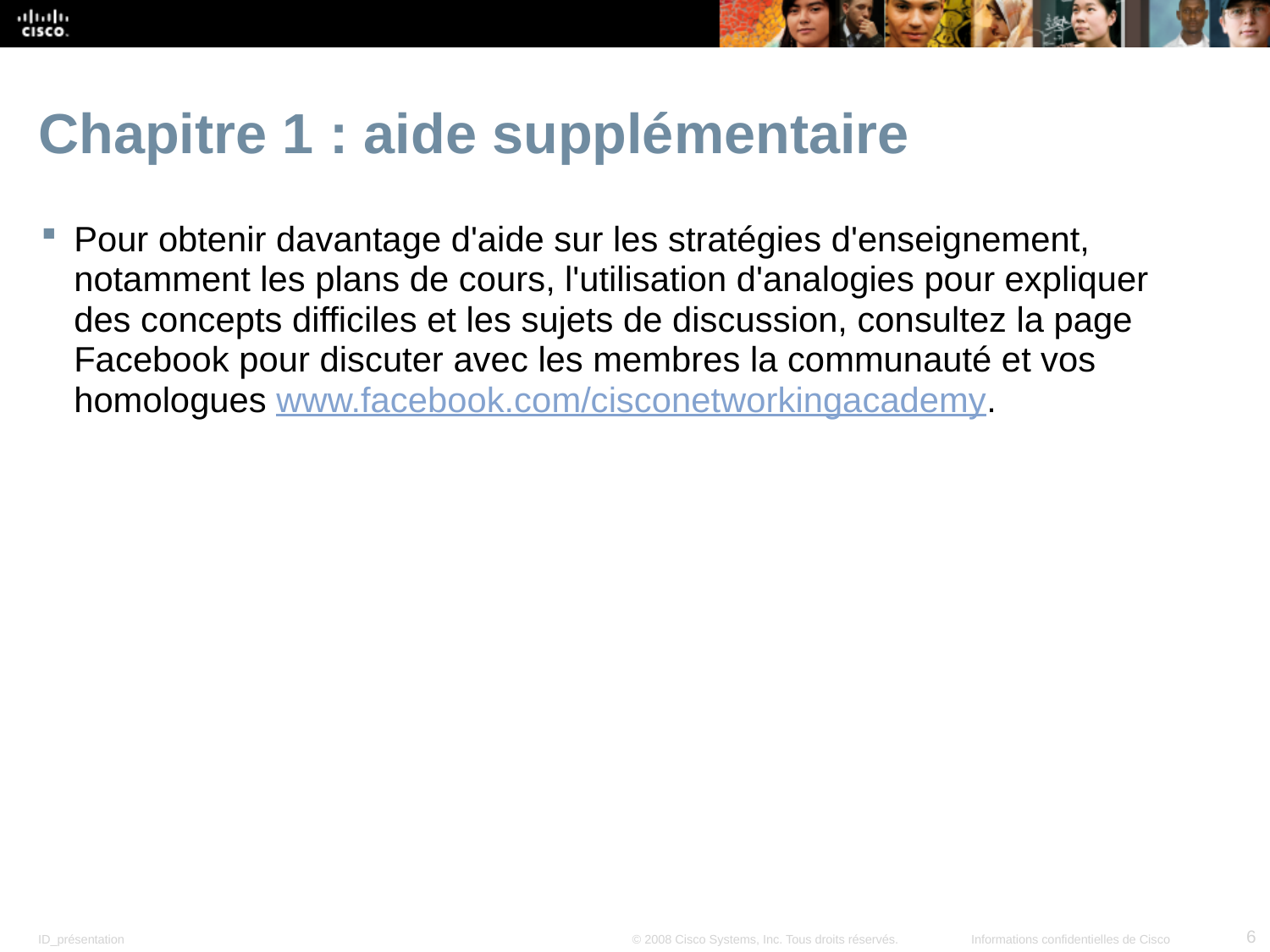

# Chapitre 1 : aide supplémentaire
Pour obtenir davantage d'aide sur les stratégies d'enseignement, notamment les plans de cours, l'utilisation d'analogies pour expliquer des concepts difficiles et les sujets de discussion, consultez la page Facebook pour discuter avec les membres la communauté et vos homologues www.facebook.com/cisconetworkingacademy.